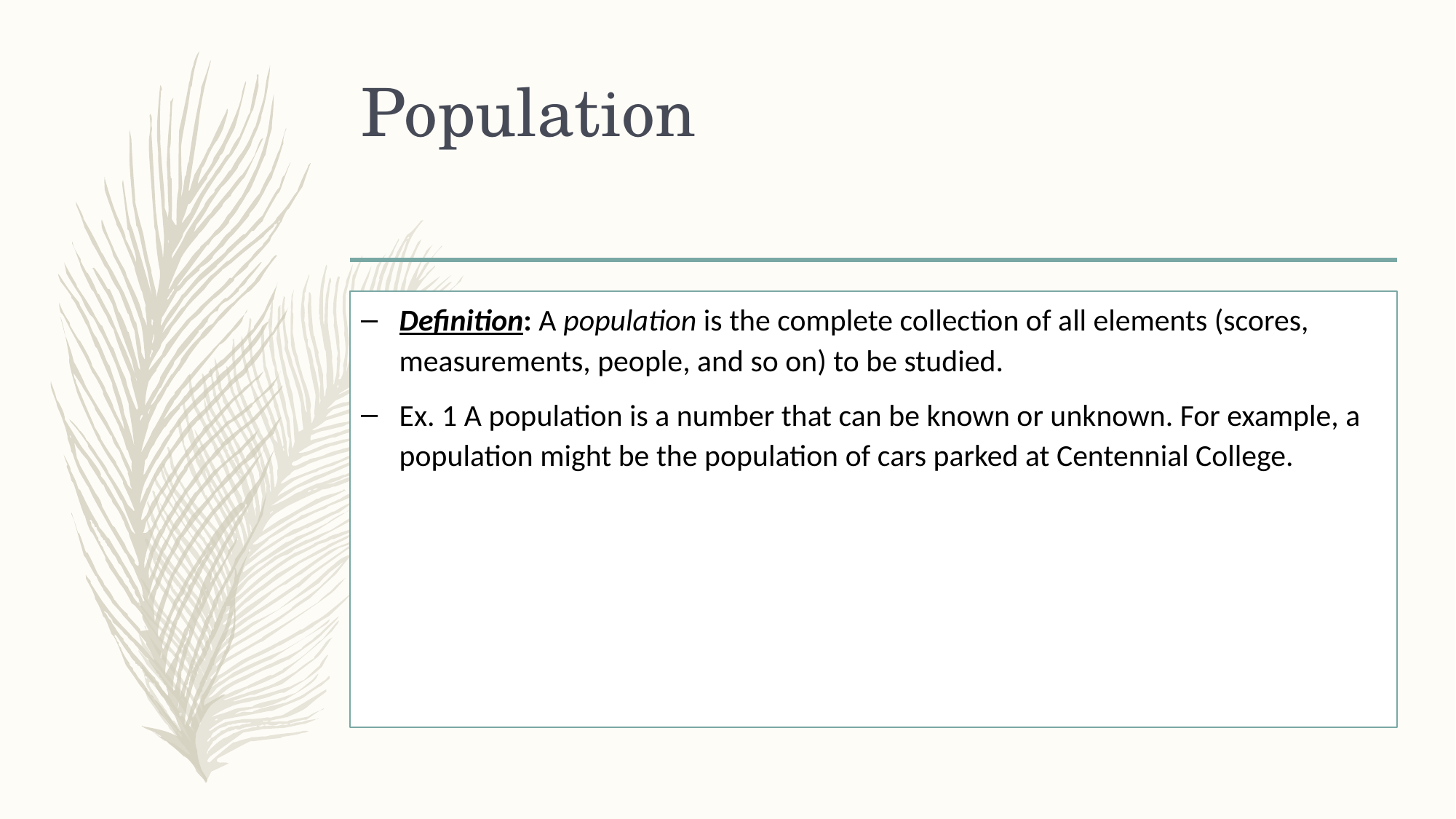

# Population
Definition: A population is the complete collection of all elements (scores, measurements, people, and so on) to be studied.
Ex. 1 A population is a number that can be known or unknown. For example, a population might be the population of cars parked at Centennial College.